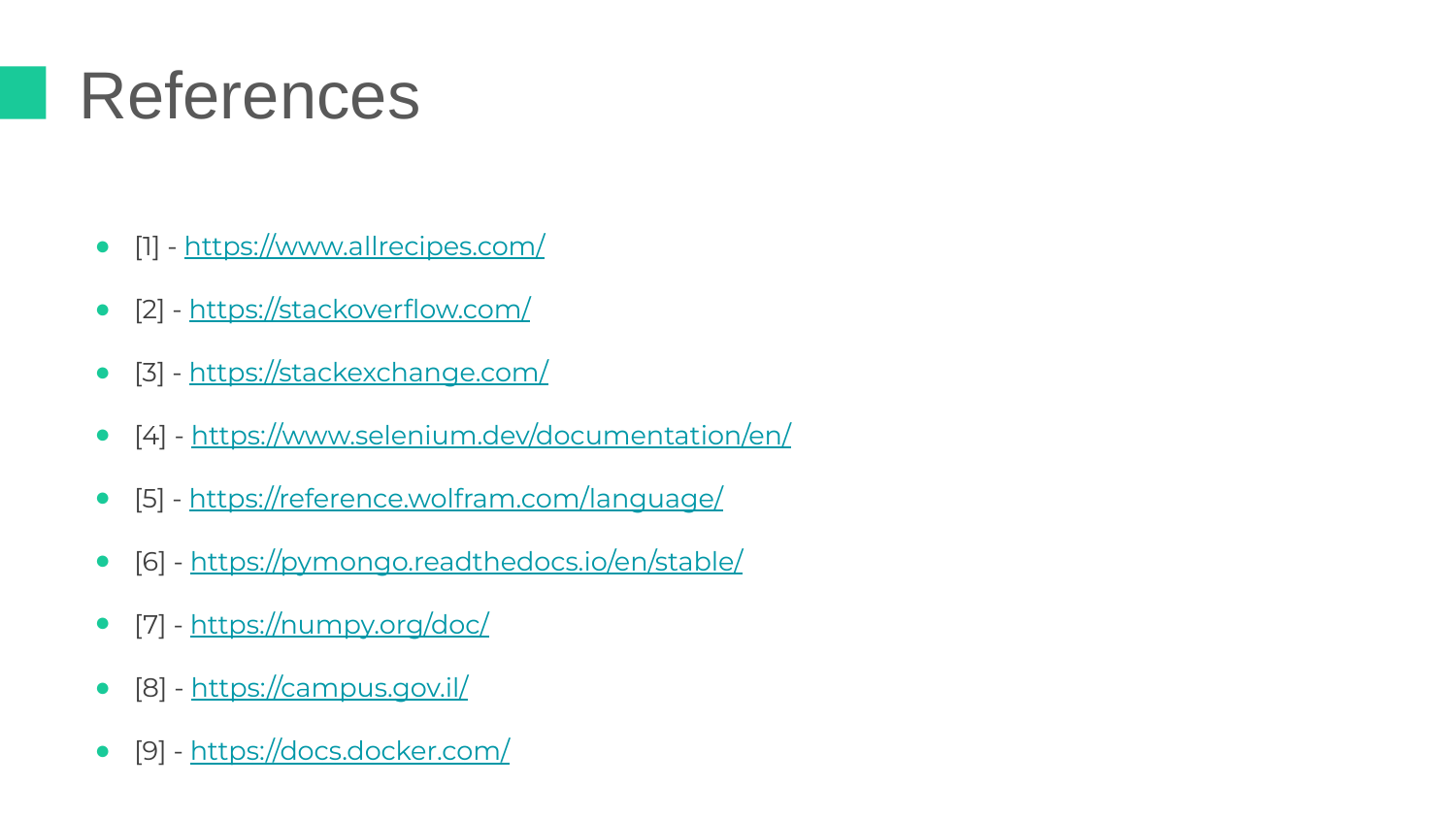

References

[1] - https://www.allrecipes.com/
[2] - https://stackoverflow.com/
[3] - https://stackexchange.com/
[4] - https://www.selenium.dev/documentation/en/
[5] - https://reference.wolfram.com/language/
[6] - https://pymongo.readthedocs.io/en/stable/
[7] - https://numpy.org/doc/
[8] - https://campus.gov.il/
[9] - https://docs.docker.com/